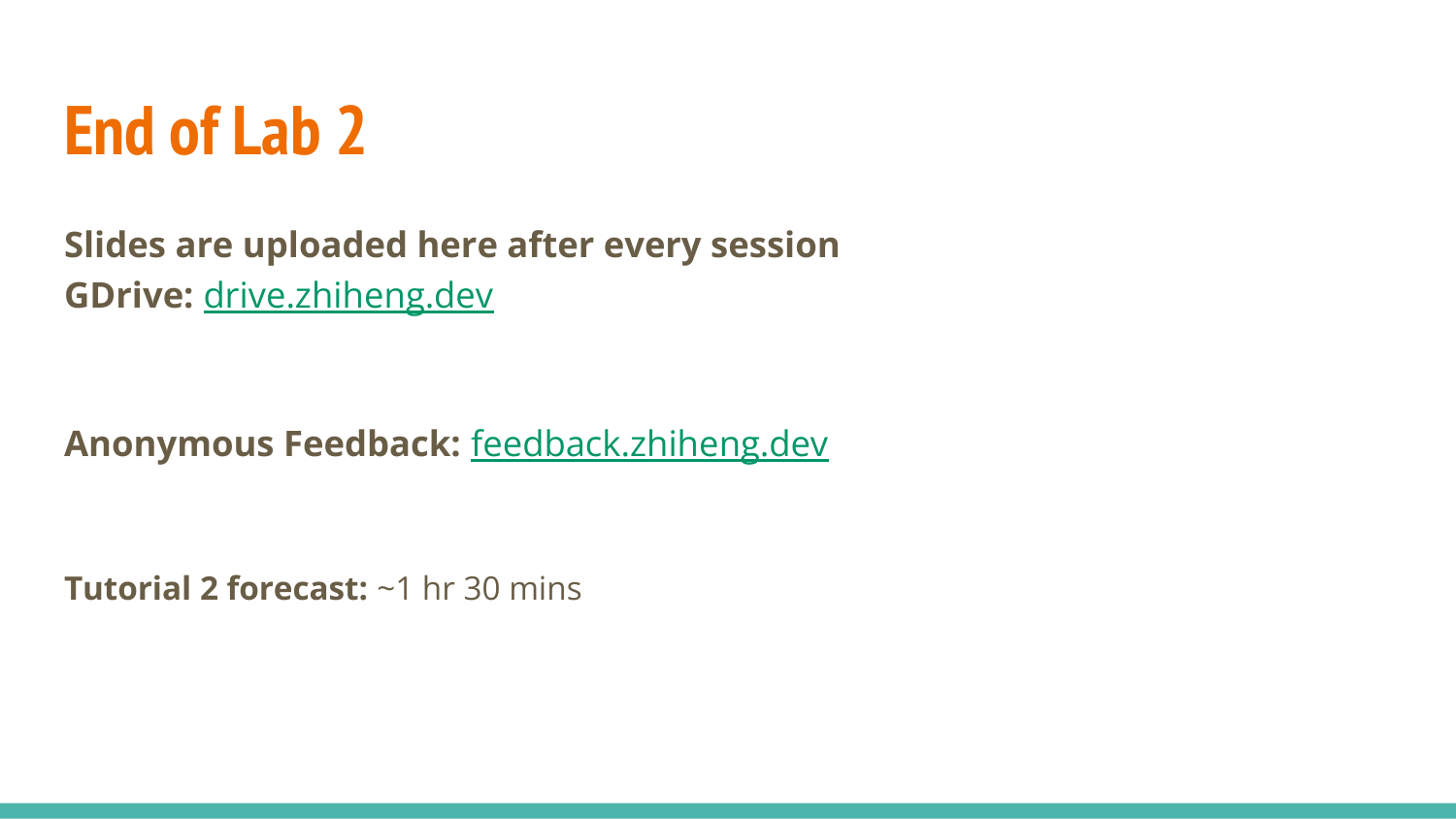

# End of Lab 2
Slides are uploaded here after every session
GDrive: drive.zhiheng.dev

Anonymous Feedback: feedback.zhiheng.dev

Tutorial 2 forecast: ~1 hr 30 mins